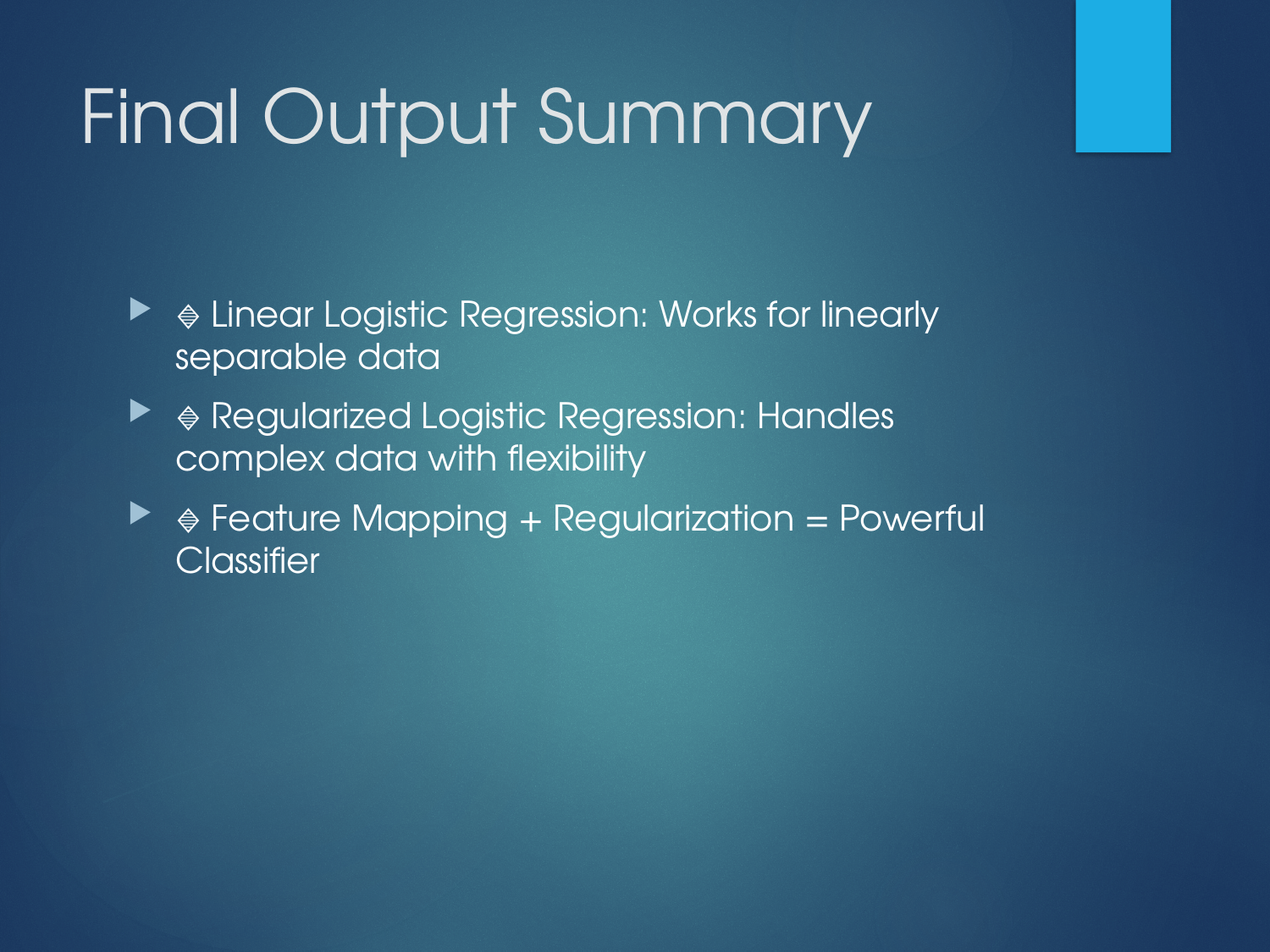

# Final Output Summary
🔹 Linear Logistic Regression: Works for linearly separable data
🔹 Regularized Logistic Regression: Handles complex data with flexibility
🔹 Feature Mapping + Regularization = Powerful Classifier